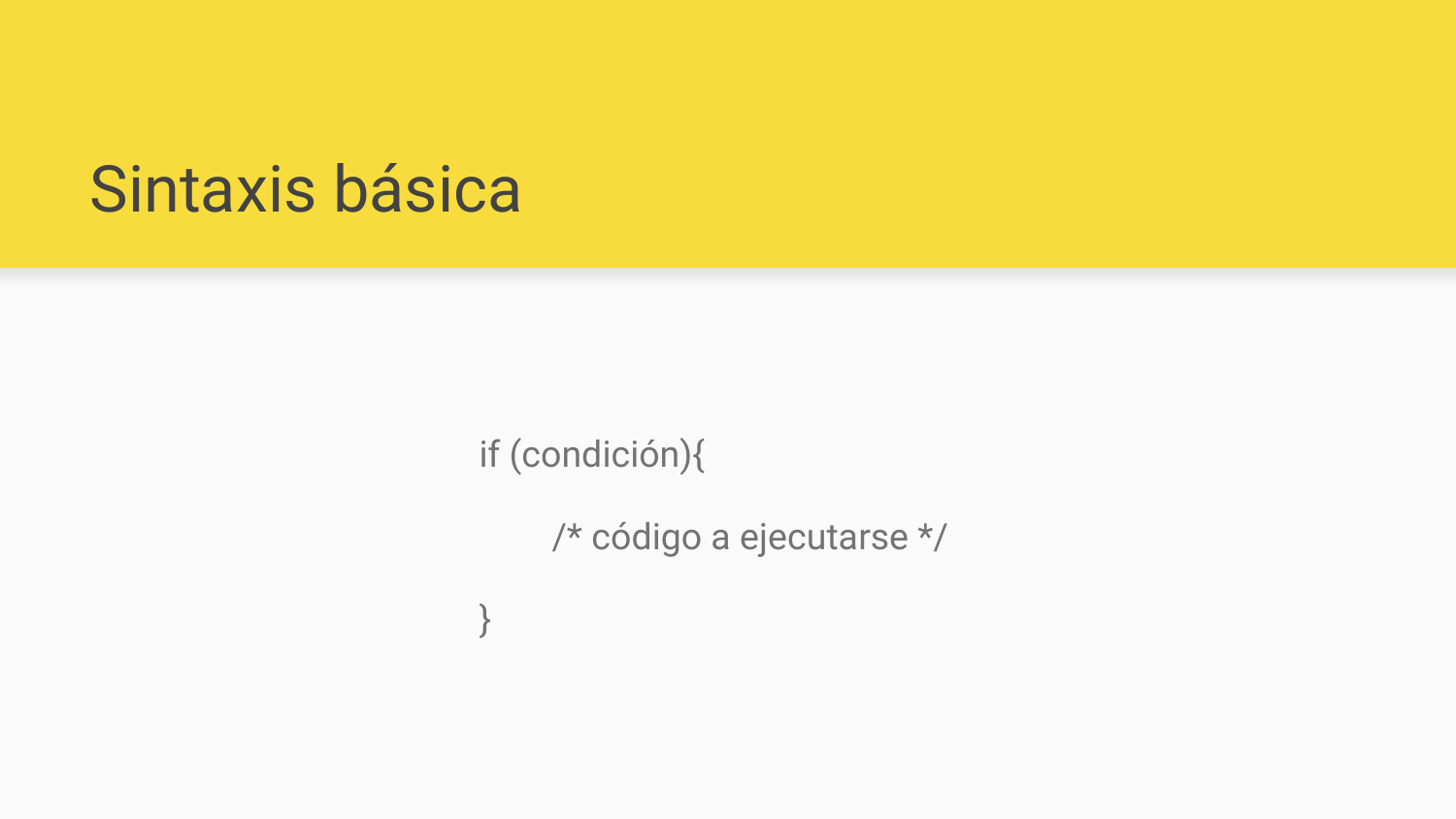

# Sintaxis básica
if (condición){
/* código a ejecutarse */
}